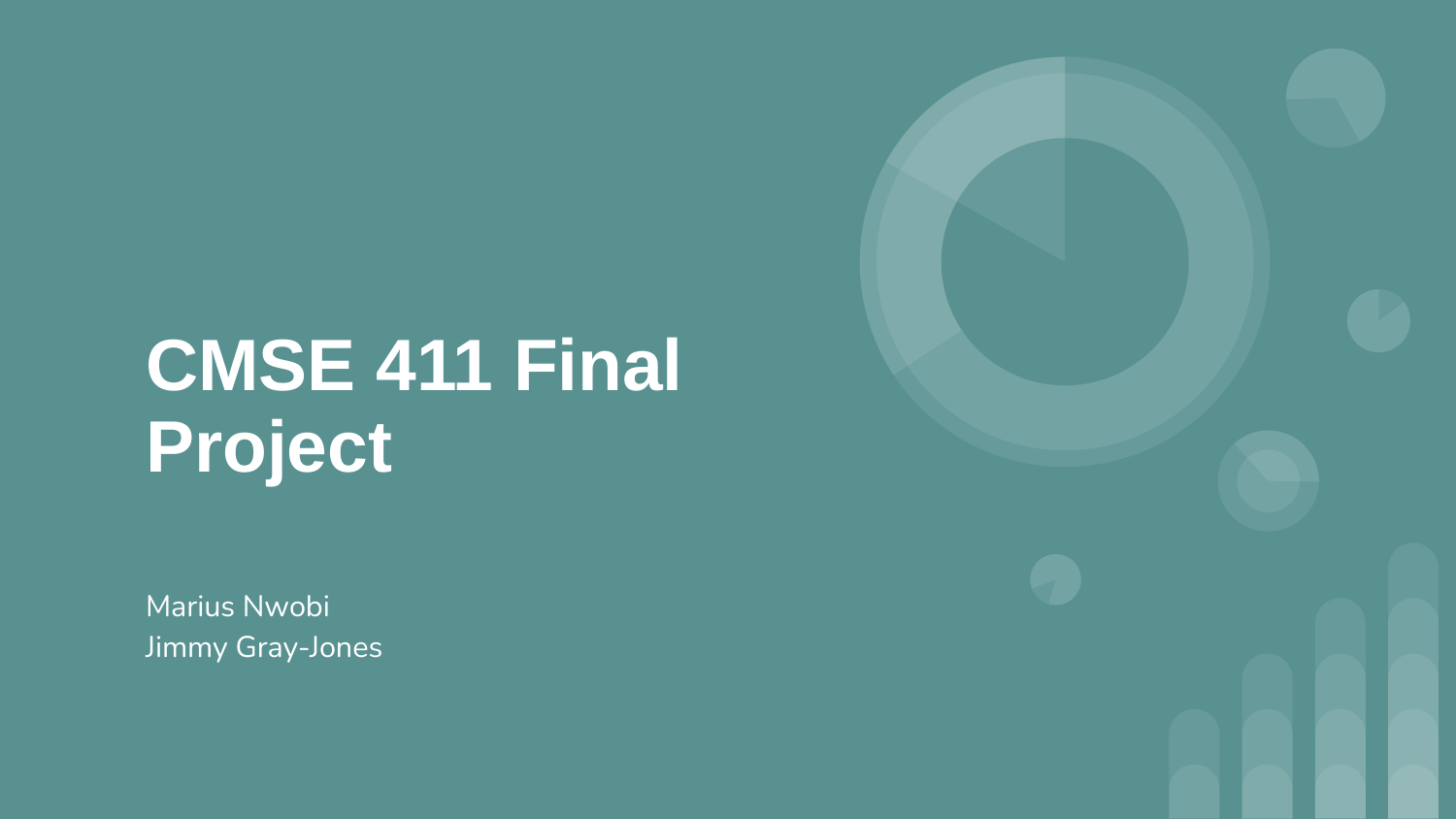

# CMSE 411 Final Project
Marius Nwobi
Jimmy Gray-Jones